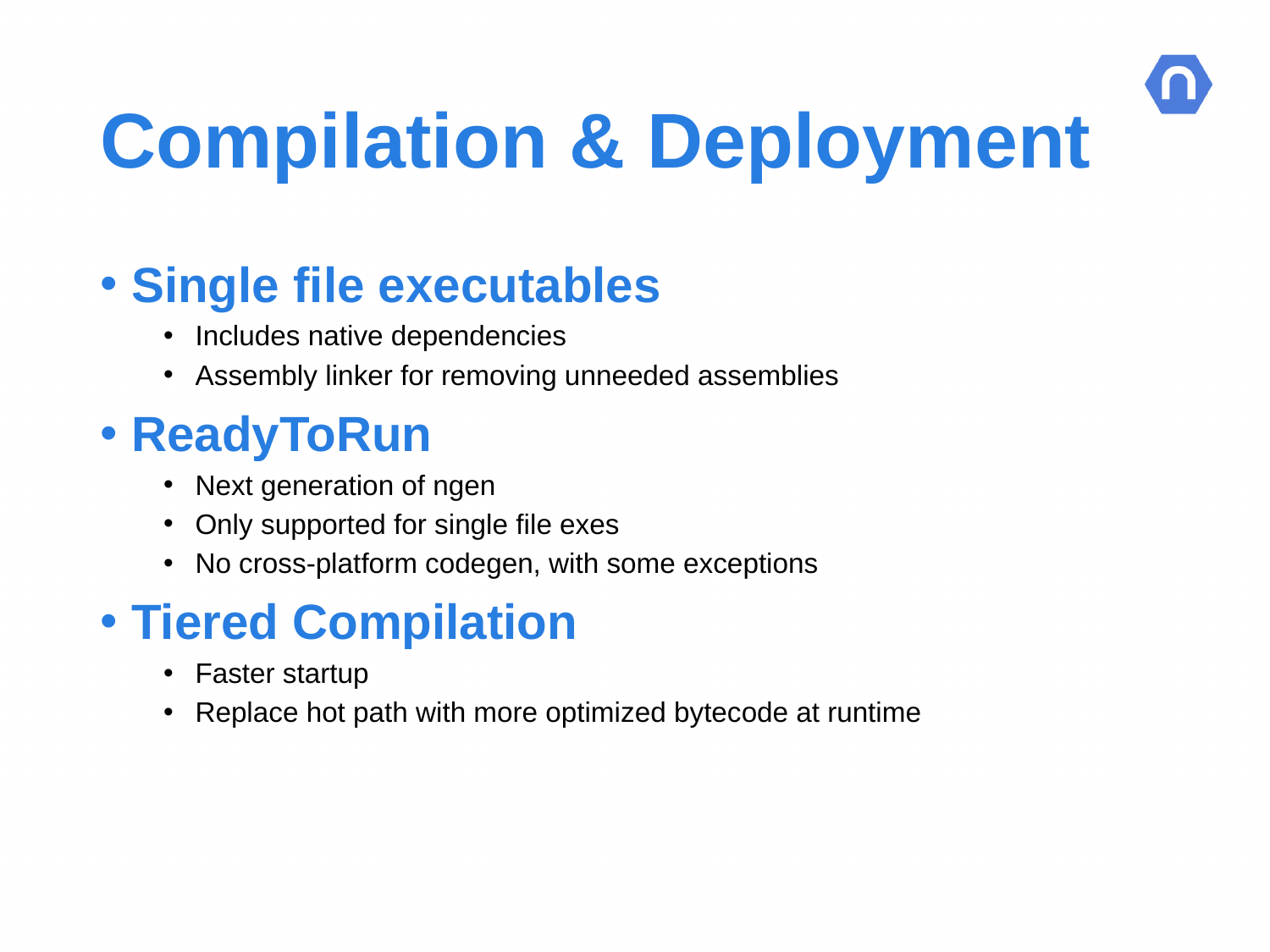

# Compilation & Deployment
Single file executables
Includes native dependencies
Assembly linker for removing unneeded assemblies
ReadyToRun
Next generation of ngen
Only supported for single file exes
No cross-platform codegen, with some exceptions
Tiered Compilation
Faster startup
Replace hot path with more optimized bytecode at runtime